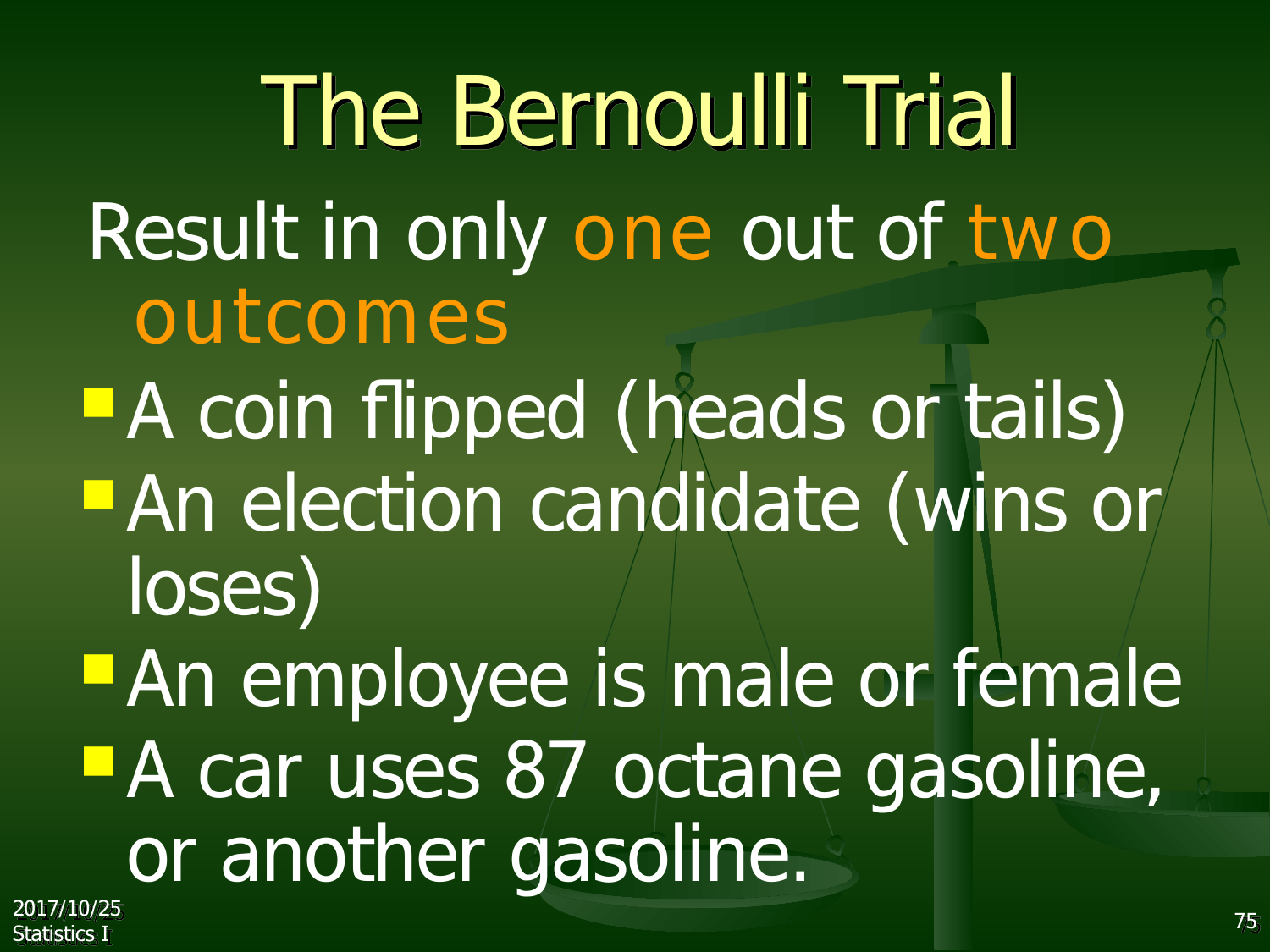

# The Bernoulli Trial
Result in only one out of two outcomes
A coin flipped (heads or tails)
An election candidate (wins or loses)
An employee is male or female
A car uses 87 octane gasoline, or another gasoline.
2017/10/25
Statistics I
75